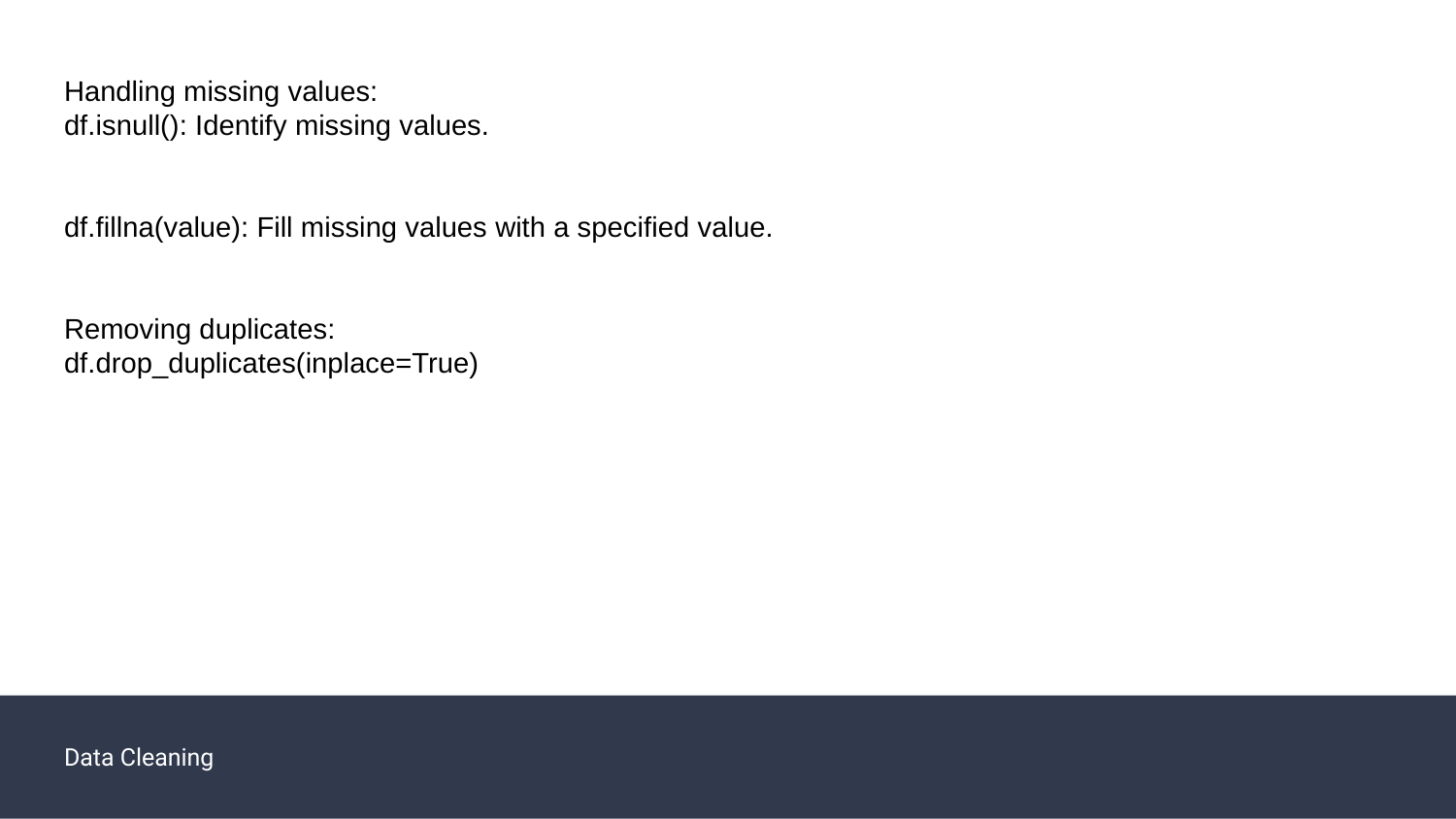

Handling missing values:
df.isnull(): Identify missing values.

df.fillna(value): Fill missing values with a specified value.

Removing duplicates:
df.drop_duplicates(inplace=True)
Data Cleaning